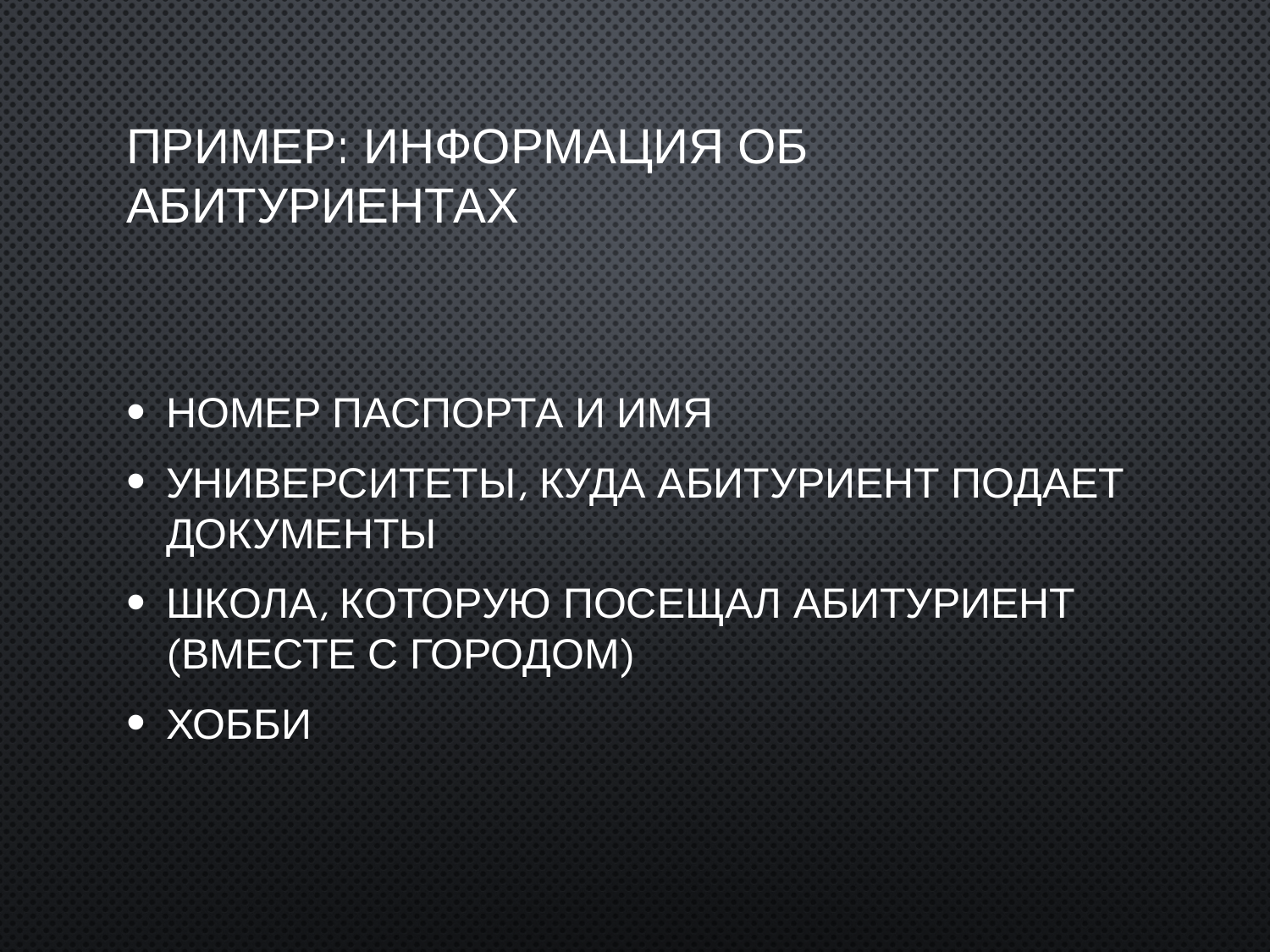

# Пример: Информация об абитуриентах
Номер паспорта и имя
Университеты, куда абитуриент подает документы
Школа, которую посещал абитуриент (вместе с городом)
Хобби